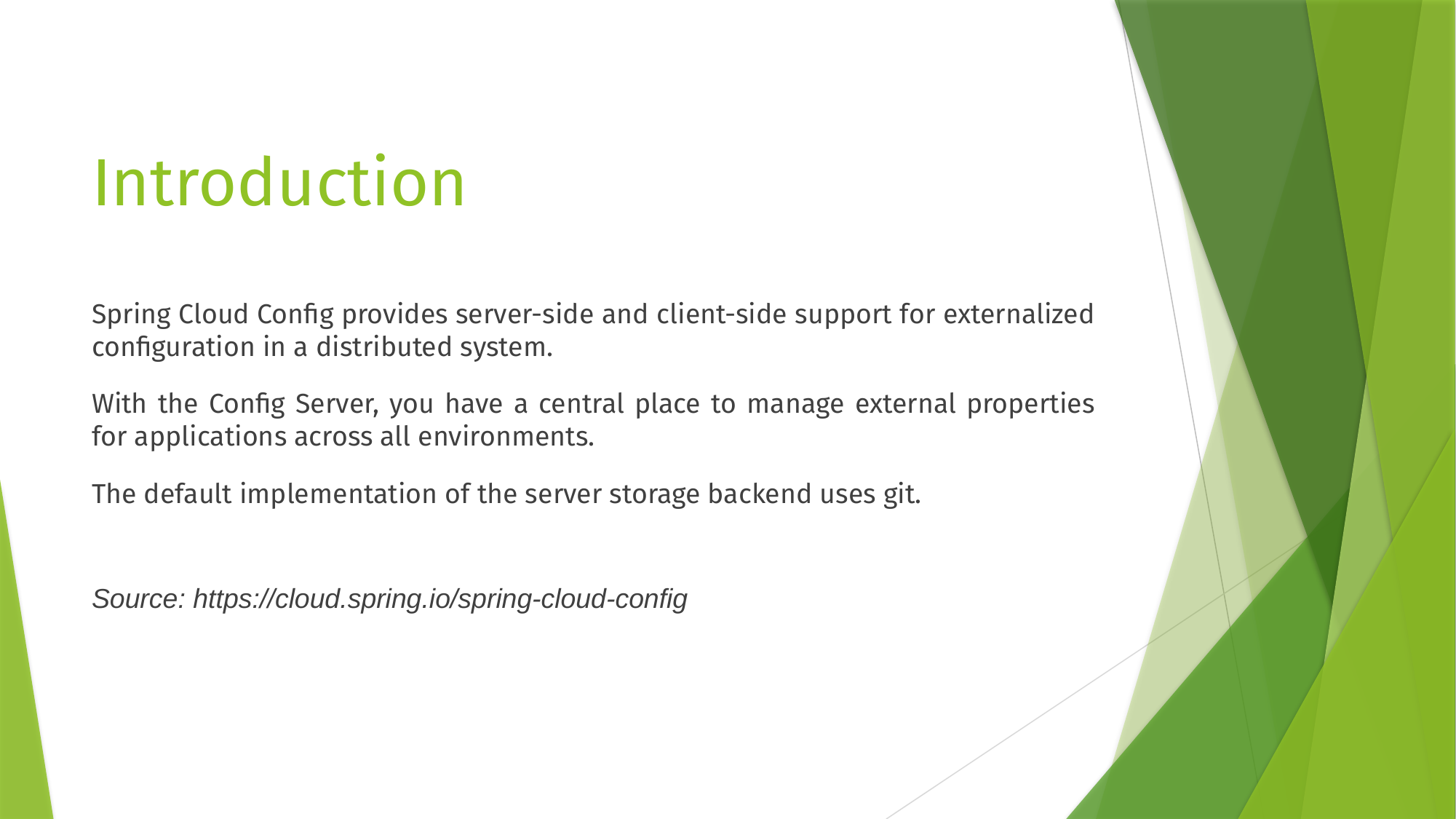

# Introduction
Spring Cloud Config provides server-side and client-side support for externalized configuration in a distributed system.
With the Config Server, you have a central place to manage external properties for applications across all environments.
The default implementation of the server storage backend uses git.

Source: https://cloud.spring.io/spring-cloud-config